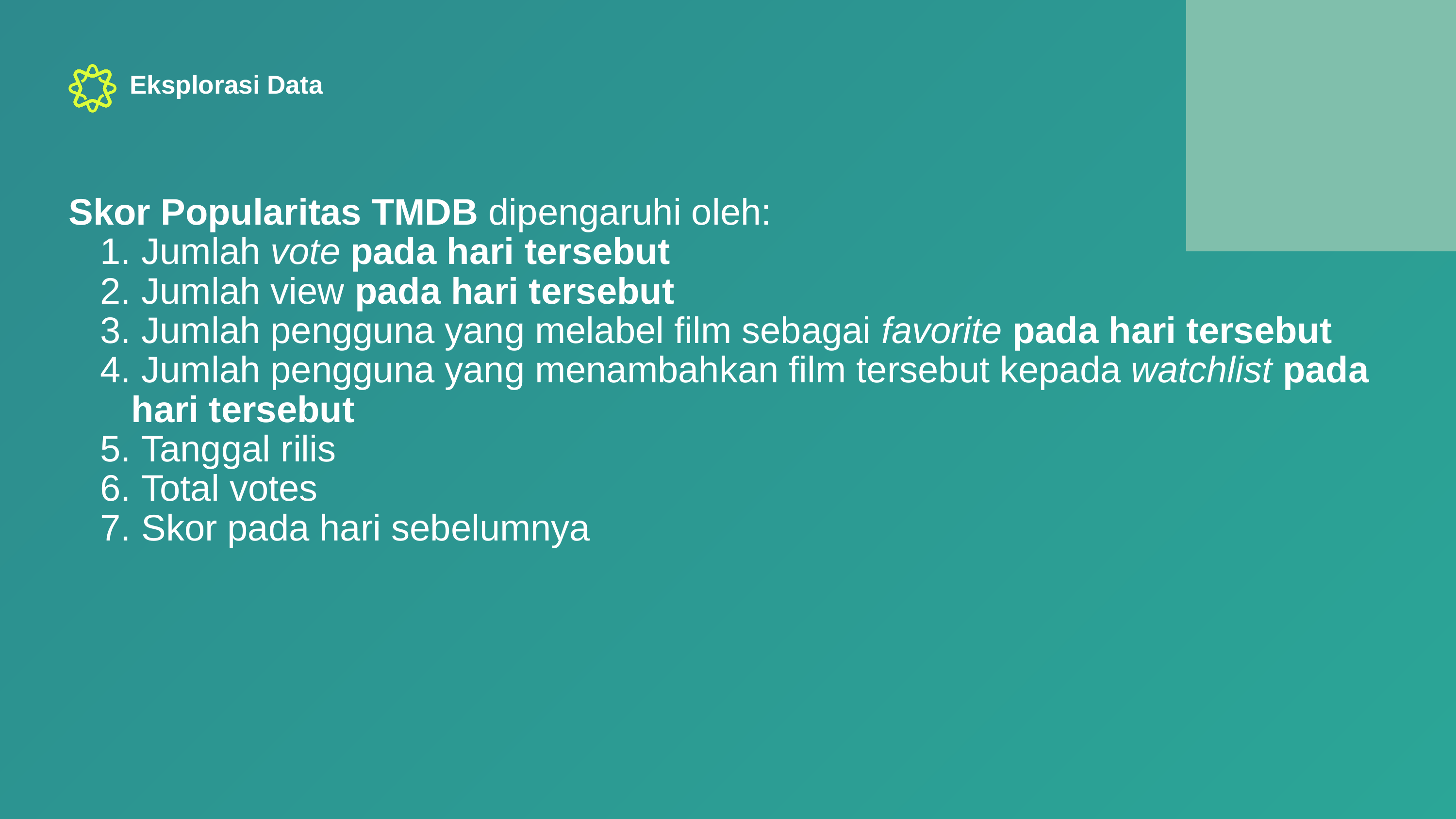

Eksplorasi Data
Skor Popularitas TMDB dipengaruhi oleh:
 Jumlah vote pada hari tersebut
 Jumlah view pada hari tersebut
 Jumlah pengguna yang melabel film sebagai favorite pada hari tersebut
 Jumlah pengguna yang menambahkan film tersebut kepada watchlist pada hari tersebut
 Tanggal rilis
 Total votes
 Skor pada hari sebelumnya